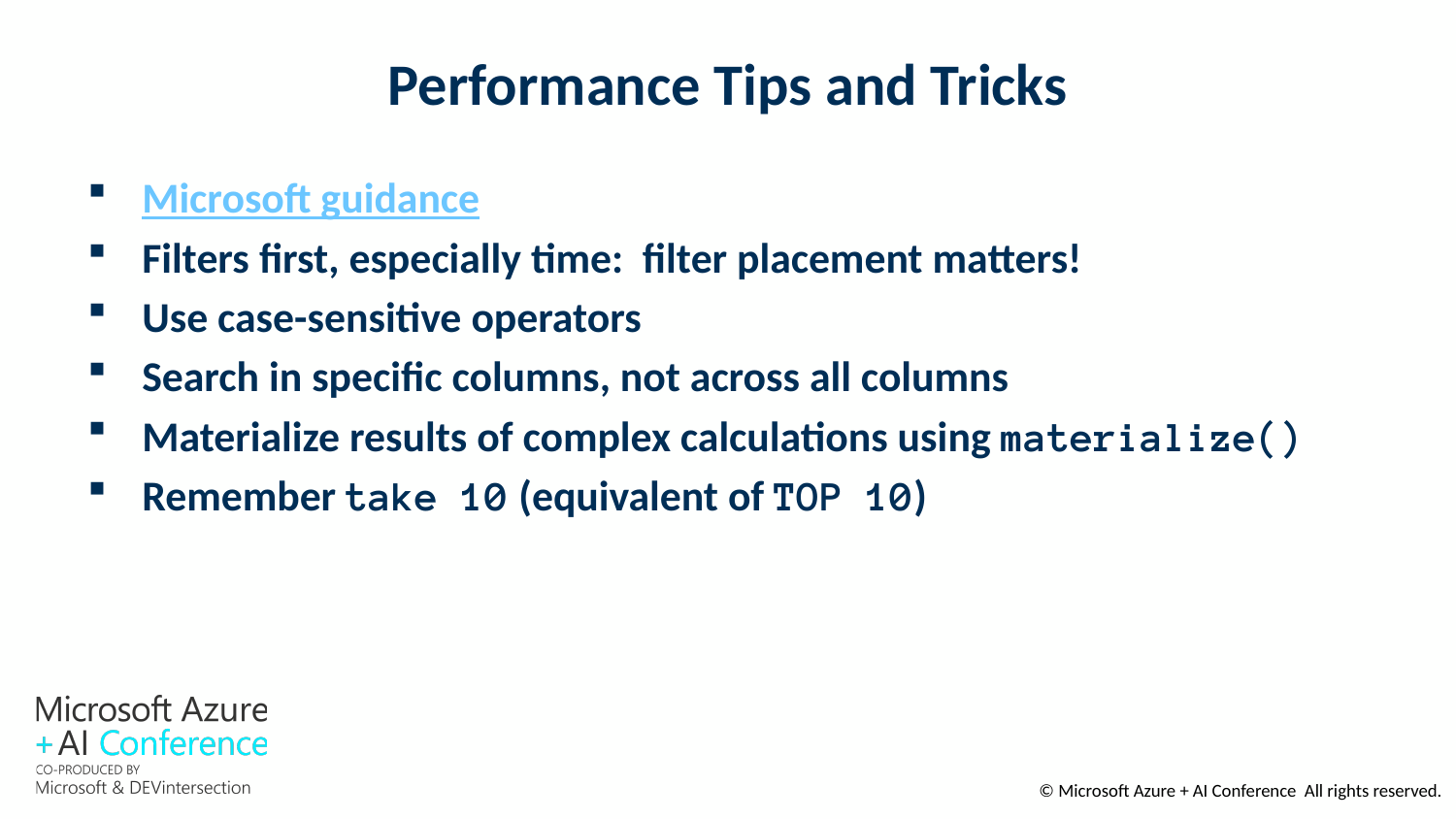

# Performance Tips and Tricks
Microsoft guidance
Filters first, especially time:  filter placement matters!
Use case-sensitive operators
Search in specific columns, not across all columns
Materialize results of complex calculations using materialize()
Remember take 10 (equivalent of TOP 10)